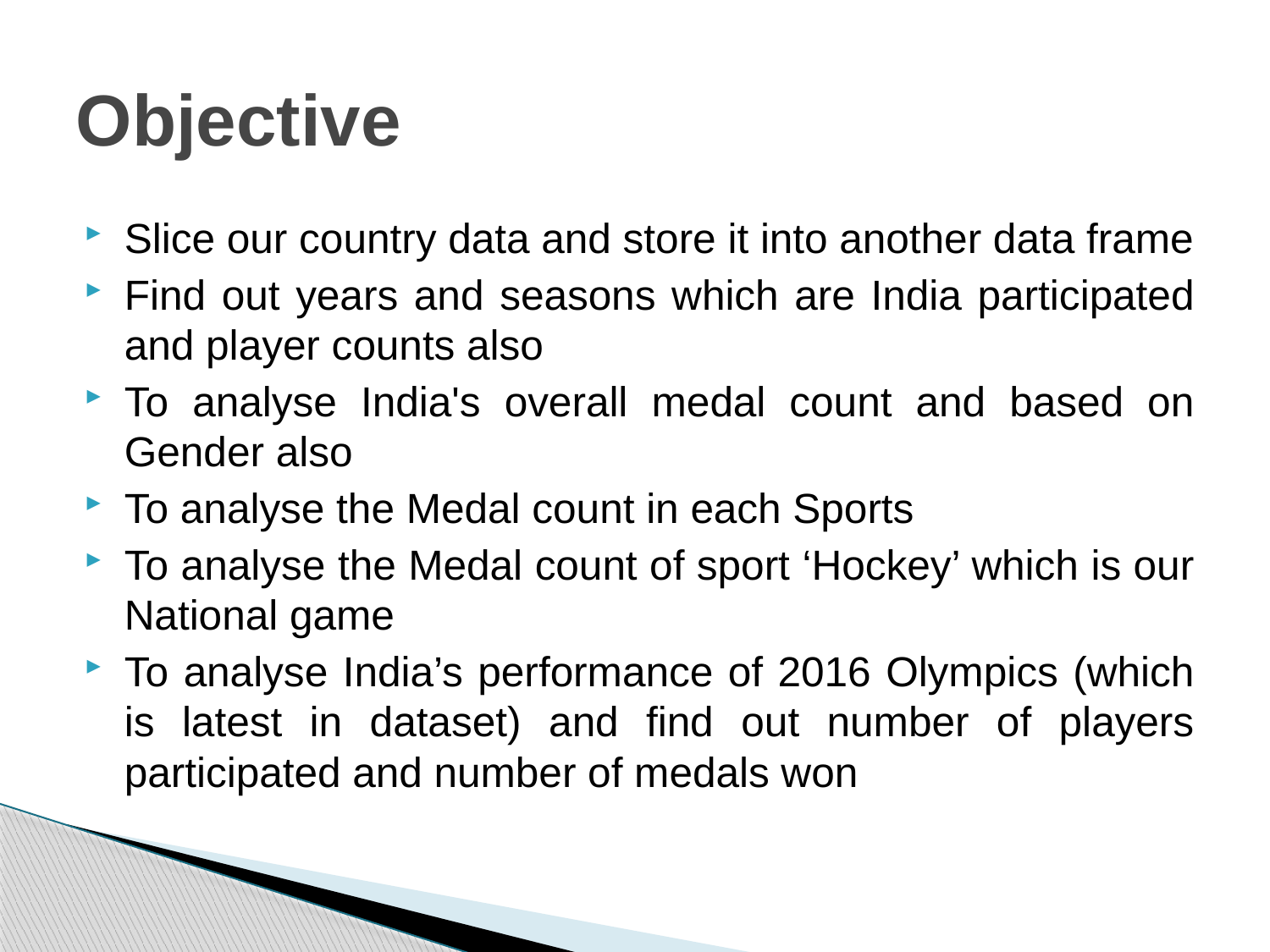

# Objective
Slice our country data and store it into another data frame
Find out years and seasons which are India participated and player counts also
To analyse India's overall medal count and based on Gender also
To analyse the Medal count in each Sports
To analyse the Medal count of sport ‘Hockey’ which is our National game
To analyse India’s performance of 2016 Olympics (which is latest in dataset) and find out number of players participated and number of medals won